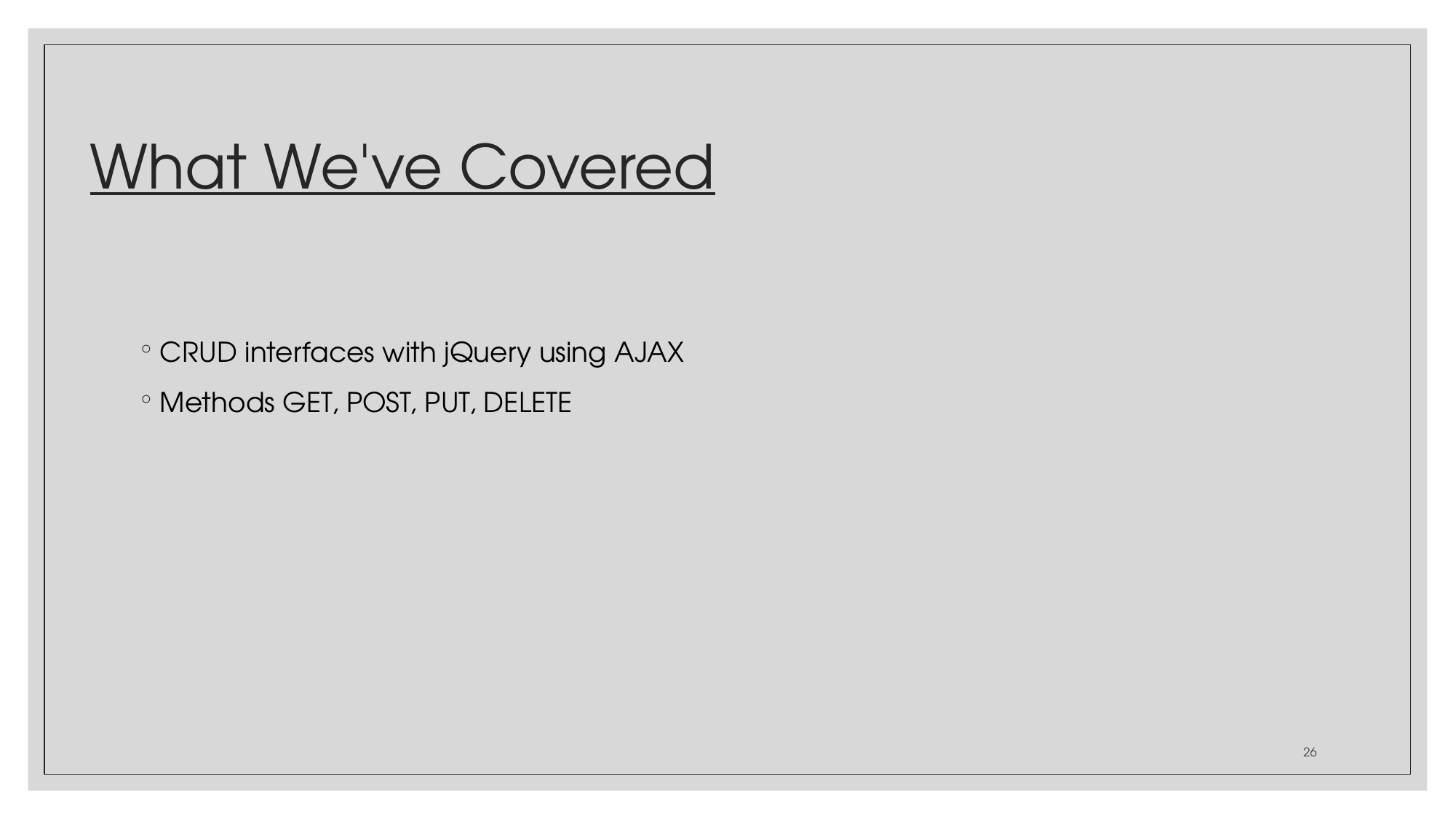

# What We've Covered
CRUD interfaces with jQuery using AJAX
Methods GET, POST, PUT, DELETE
26